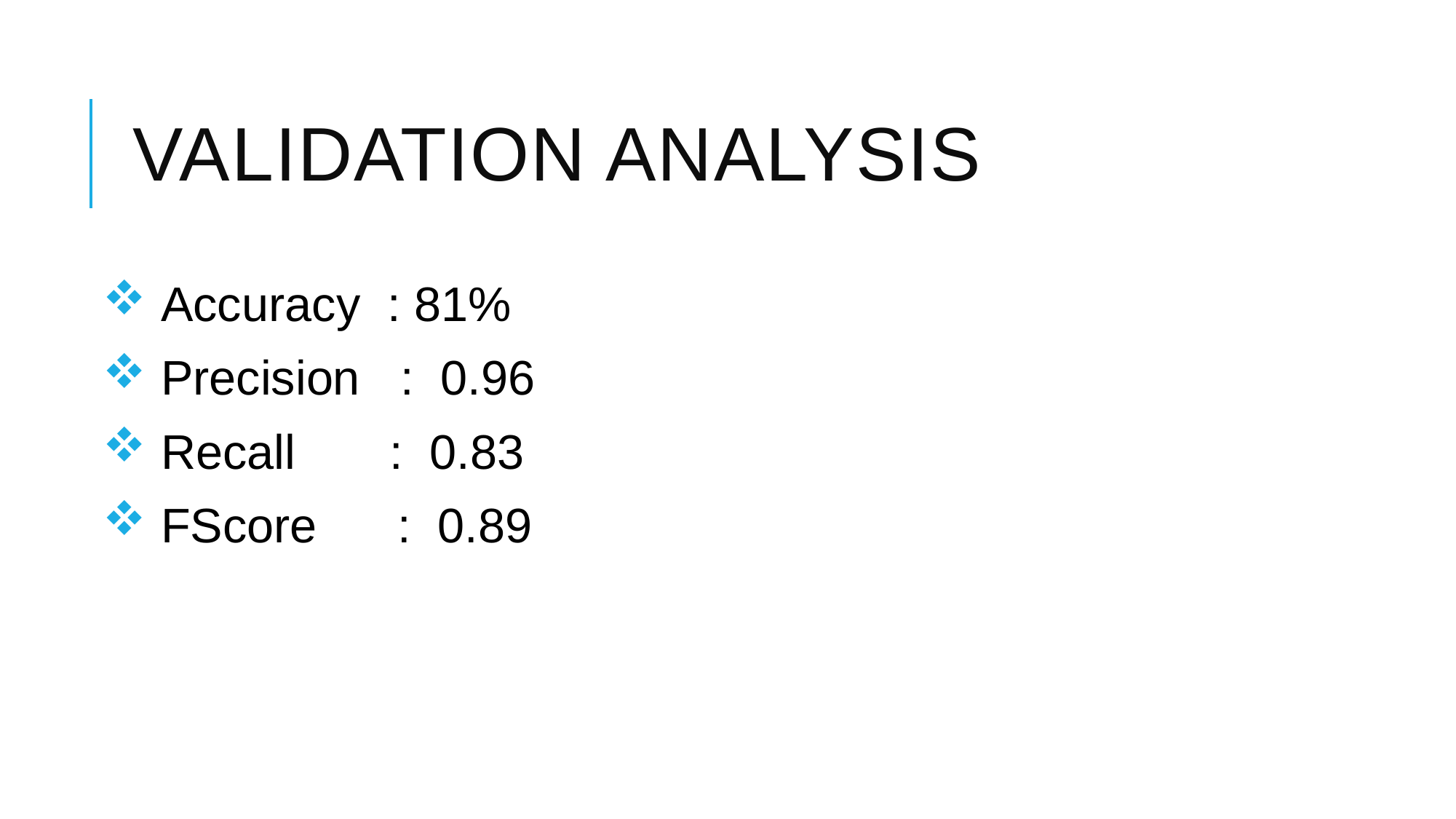

# VALIDATION Analysis
 Accuracy  : 81%
 Precision   :  0.96
 Recall       :  0.83
 FScore      :  0.89